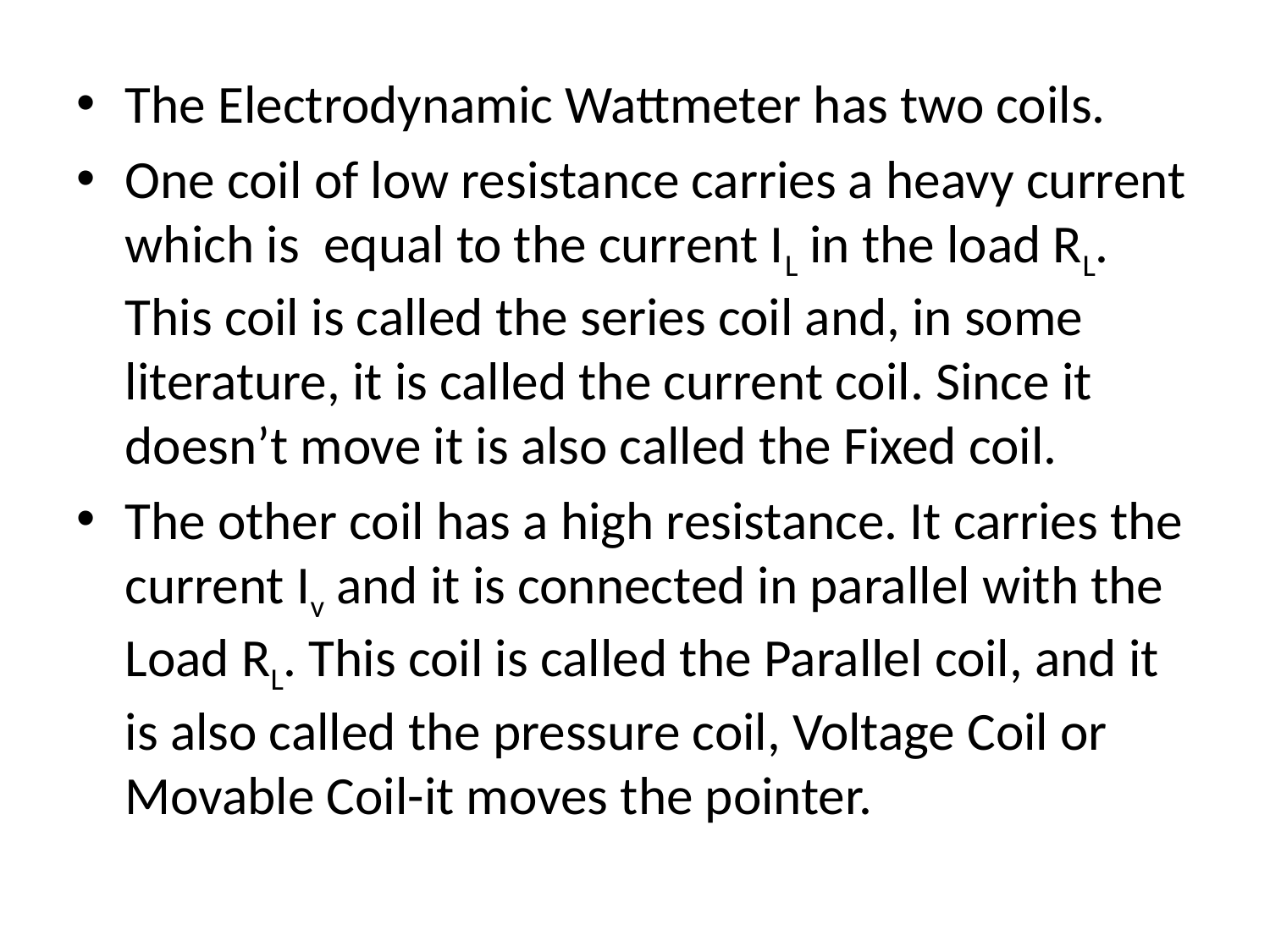

The Electrodynamic Wattmeter has two coils.
One coil of low resistance carries a heavy current which is  equal to the current IL in the load RL. This coil is called the series coil and, in some literature, it is called the current coil. Since it doesn’t move it is also called the Fixed coil.
The other coil has a high resistance. It carries the current Iv and it is connected in parallel with the Load RL. This coil is called the Parallel coil, and it is also called the pressure coil, Voltage Coil or Movable Coil-it moves the pointer.